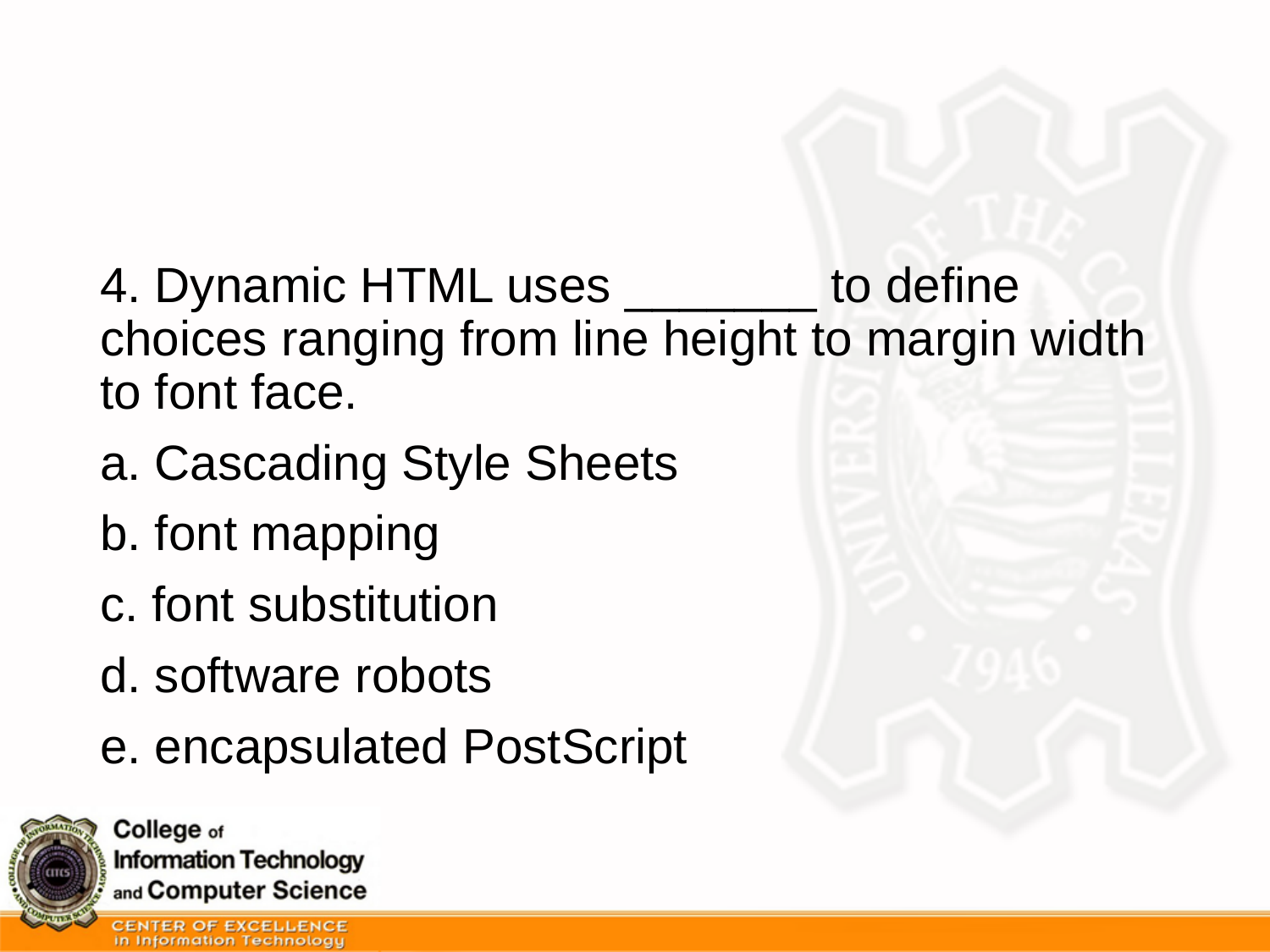

#
4. Dynamic HTML uses _______ to define choices ranging from line height to margin width to font face.
a. Cascading Style Sheets
b. font mapping
c. font substitution
d. software robots
e. encapsulated PostScript